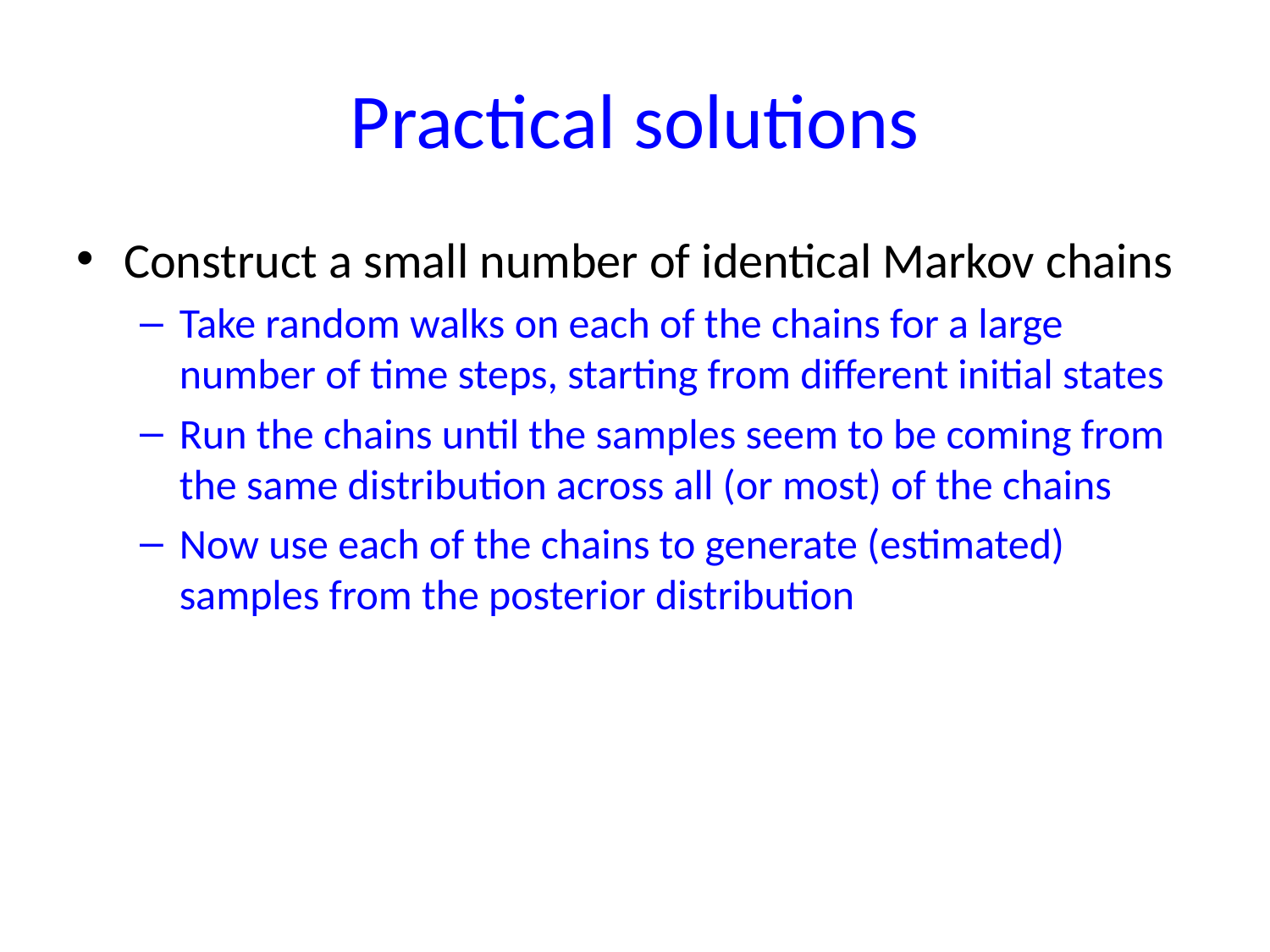

# Practical solutions
Construct a small number of identical Markov chains
Take random walks on each of the chains for a large number of time steps, starting from different initial states
Run the chains until the samples seem to be coming from the same distribution across all (or most) of the chains
Now use each of the chains to generate (estimated) samples from the posterior distribution